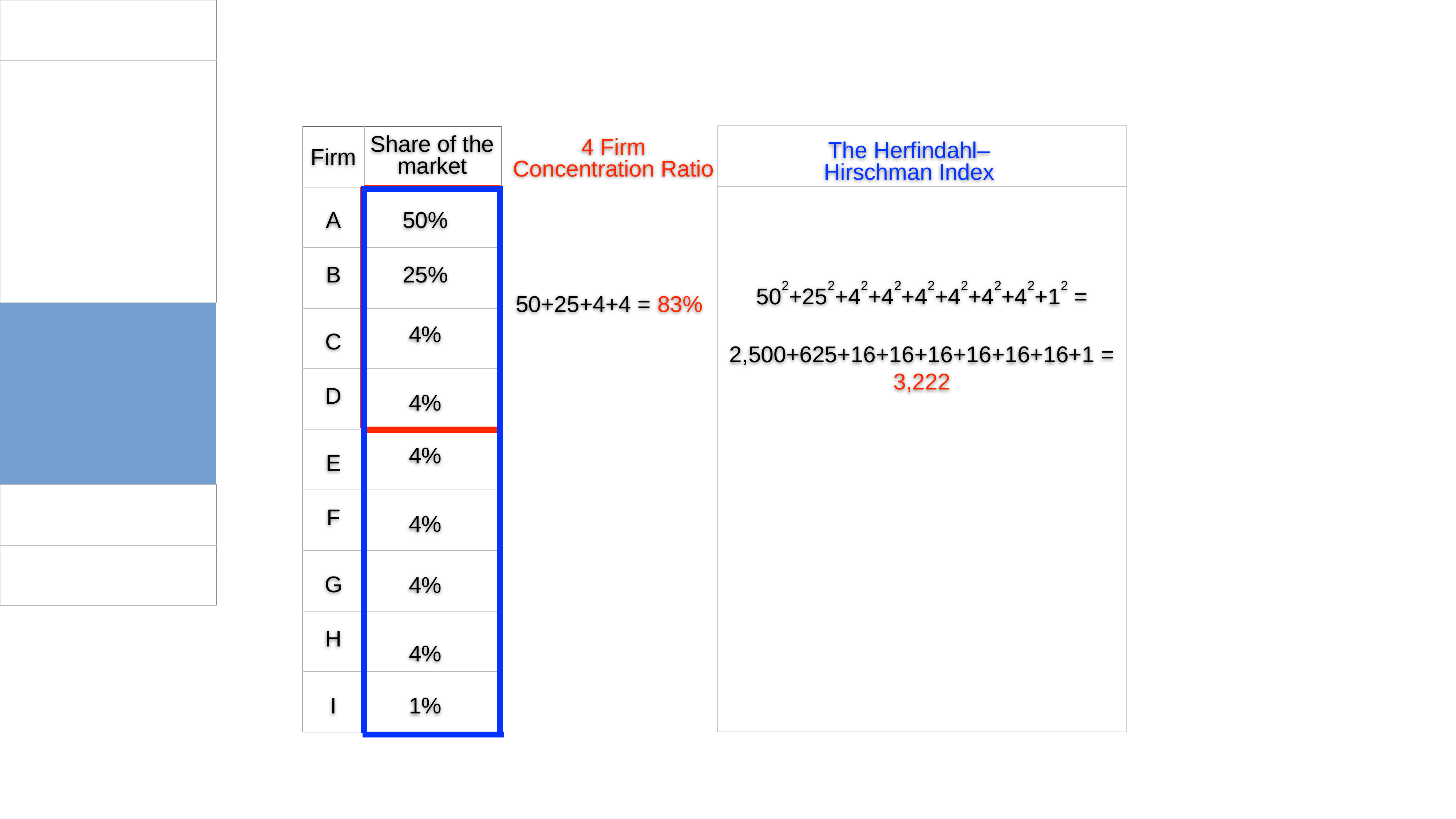

Share of the market
|  |
| --- |
|  |
|  |
|  |
|  |
|  |
|  |
|  |
|  |
|  |
4 Firm Concentration Ratio
|  |
| --- |
|  |
|  |
|  |
|  |
|  |
|  |
|  |
|  |
|  |
The Herfindahl–Hirschman Index
|  |  |
| --- | --- |
|  |  |
|  |  |
|  |  |
|  |  |
|  |  |
|  |  |
|  |  |
|  |  |
|  |  |
Firm

A
50%
B
25%
502+252+42+42+42+42+42+42+12 =
50+25+4+4 = 83%
4%
C
2,500+625+16+16+16+16+16+16+1 = 3,222
D
4%

4%
E
F
4%
G
4%
H
4%
I
1%